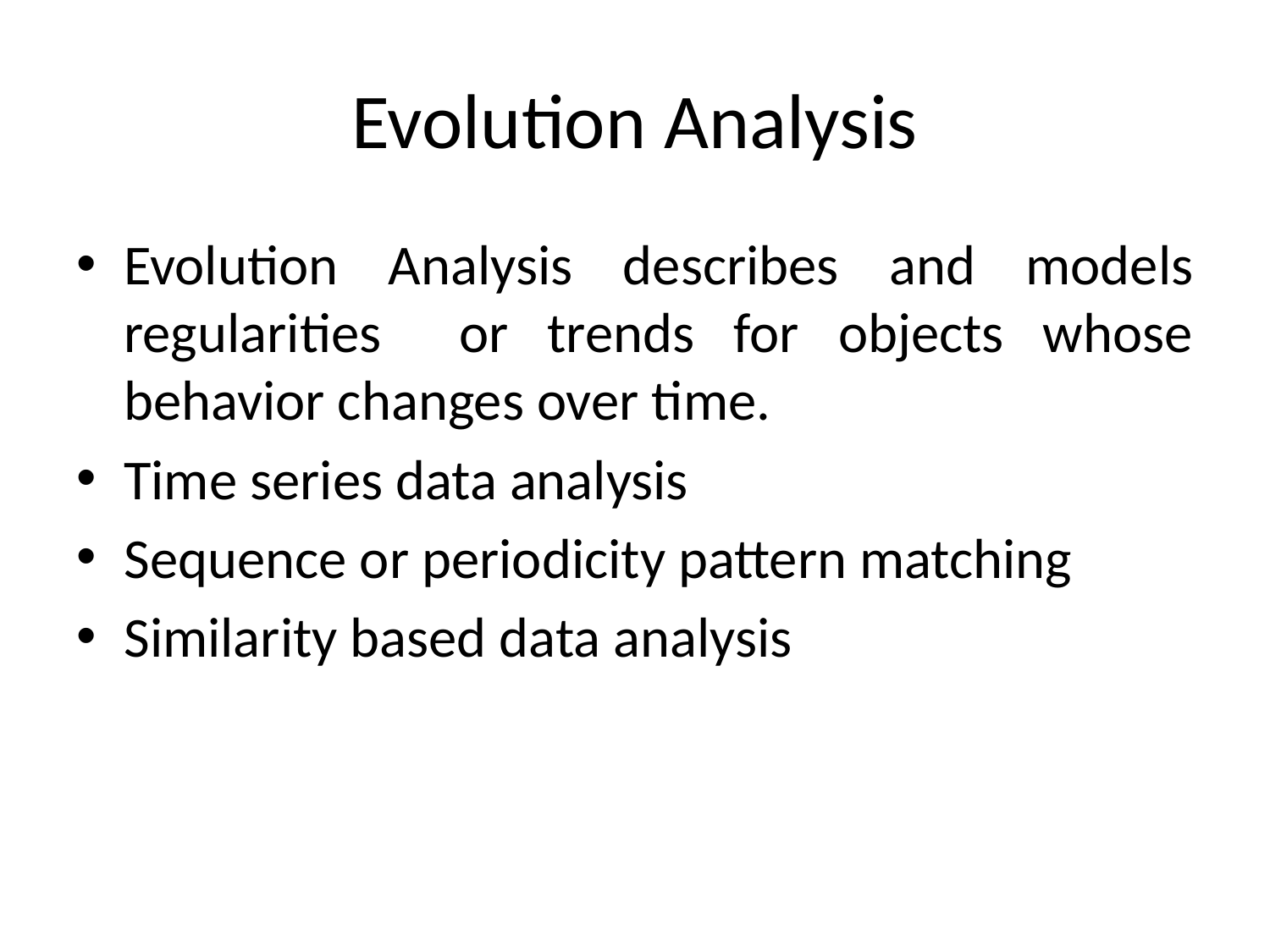

# Evolution Analysis
Evolution Analysis describes and models regularities  or trends for objects whose behavior changes over time.
Time series data analysis
Sequence or periodicity pattern matching
Similarity based data analysis